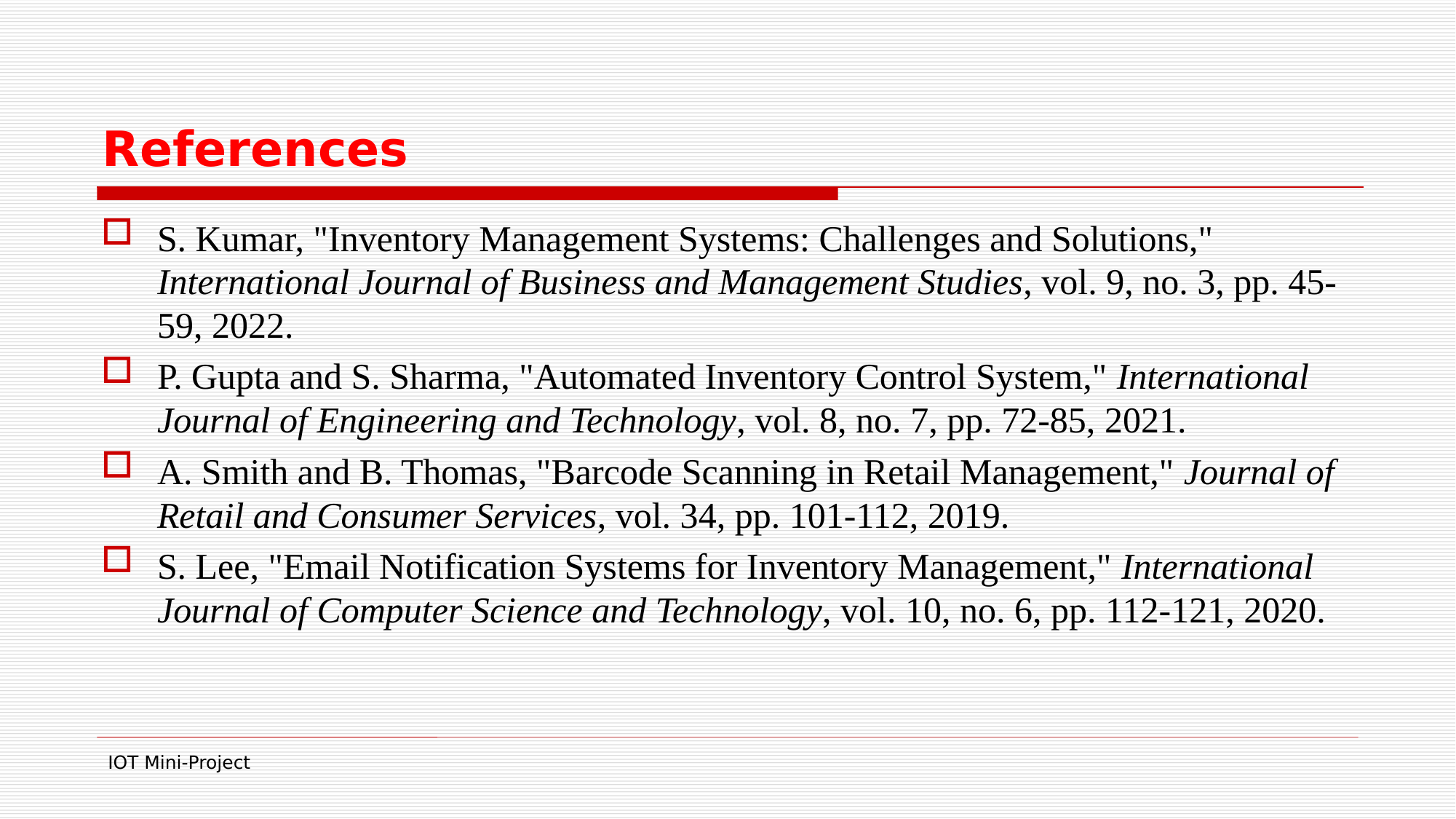

# References
S. Kumar, "Inventory Management Systems: Challenges and Solutions," International Journal of Business and Management Studies, vol. 9, no. 3, pp. 45-59, 2022.
P. Gupta and S. Sharma, "Automated Inventory Control System," International Journal of Engineering and Technology, vol. 8, no. 7, pp. 72-85, 2021.
A. Smith and B. Thomas, "Barcode Scanning in Retail Management," Journal of Retail and Consumer Services, vol. 34, pp. 101-112, 2019.
S. Lee, "Email Notification Systems for Inventory Management," International Journal of Computer Science and Technology, vol. 10, no. 6, pp. 112-121, 2020.
IOT Mini-Project